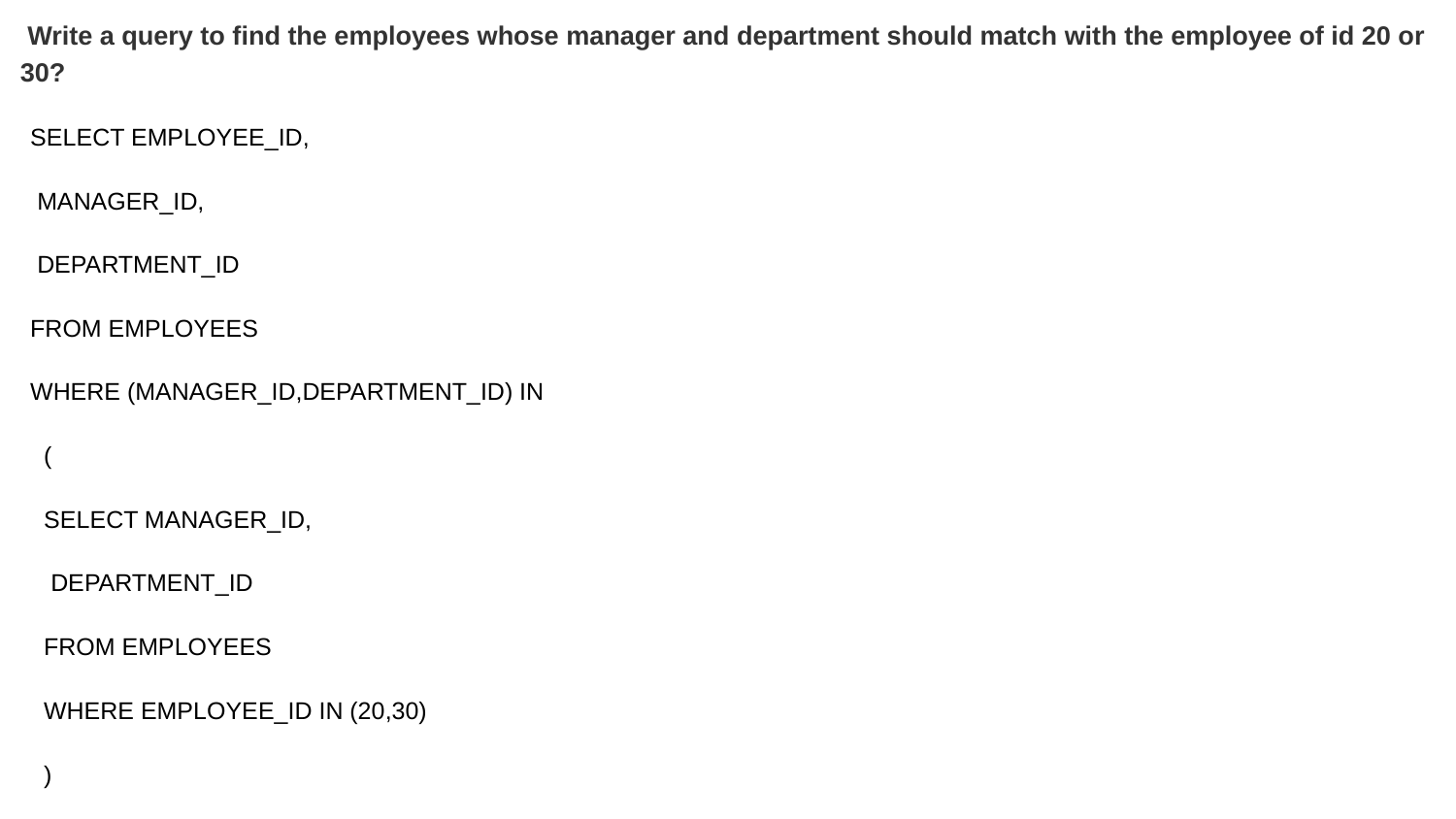

Write a query to find the employees whose manager and department should match with the employee of id 20 or 30?
SELECT EMPLOYEE_ID,
 MANAGER_ID,
 DEPARTMENT_ID
FROM EMPLOYEES
WHERE (MANAGER_ID,DEPARTMENT_ID) IN
  (
  SELECT MANAGER_ID,
   DEPARTMENT_ID
  FROM EMPLOYEES
  WHERE EMPLOYEE_ID IN (20,30)
  )